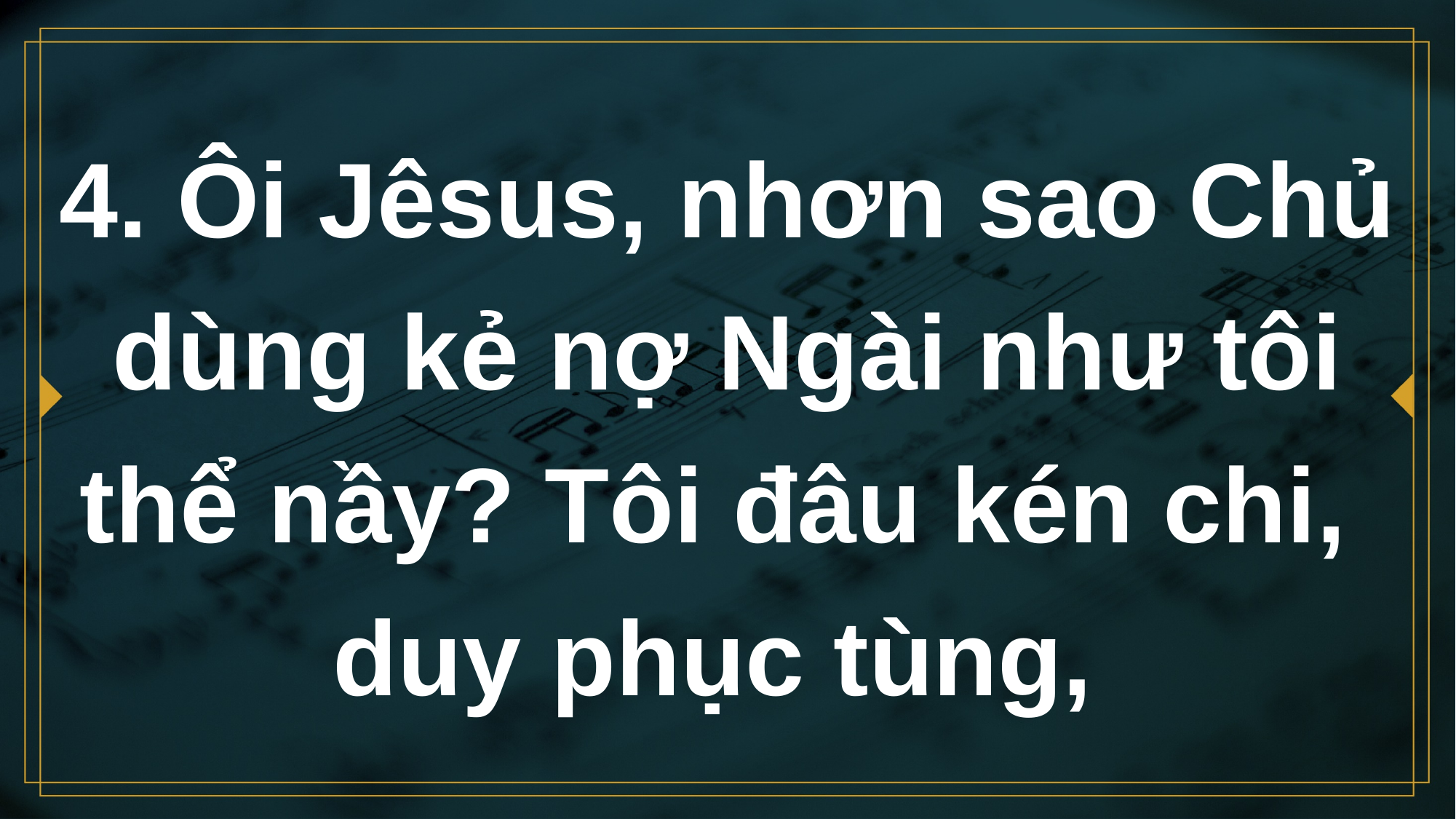

# 4. Ôi Jêsus, nhơn sao Chủ dùng kẻ nợ Ngài như tôi thể nầy? Tôi đâu kén chi, duy phục tùng,